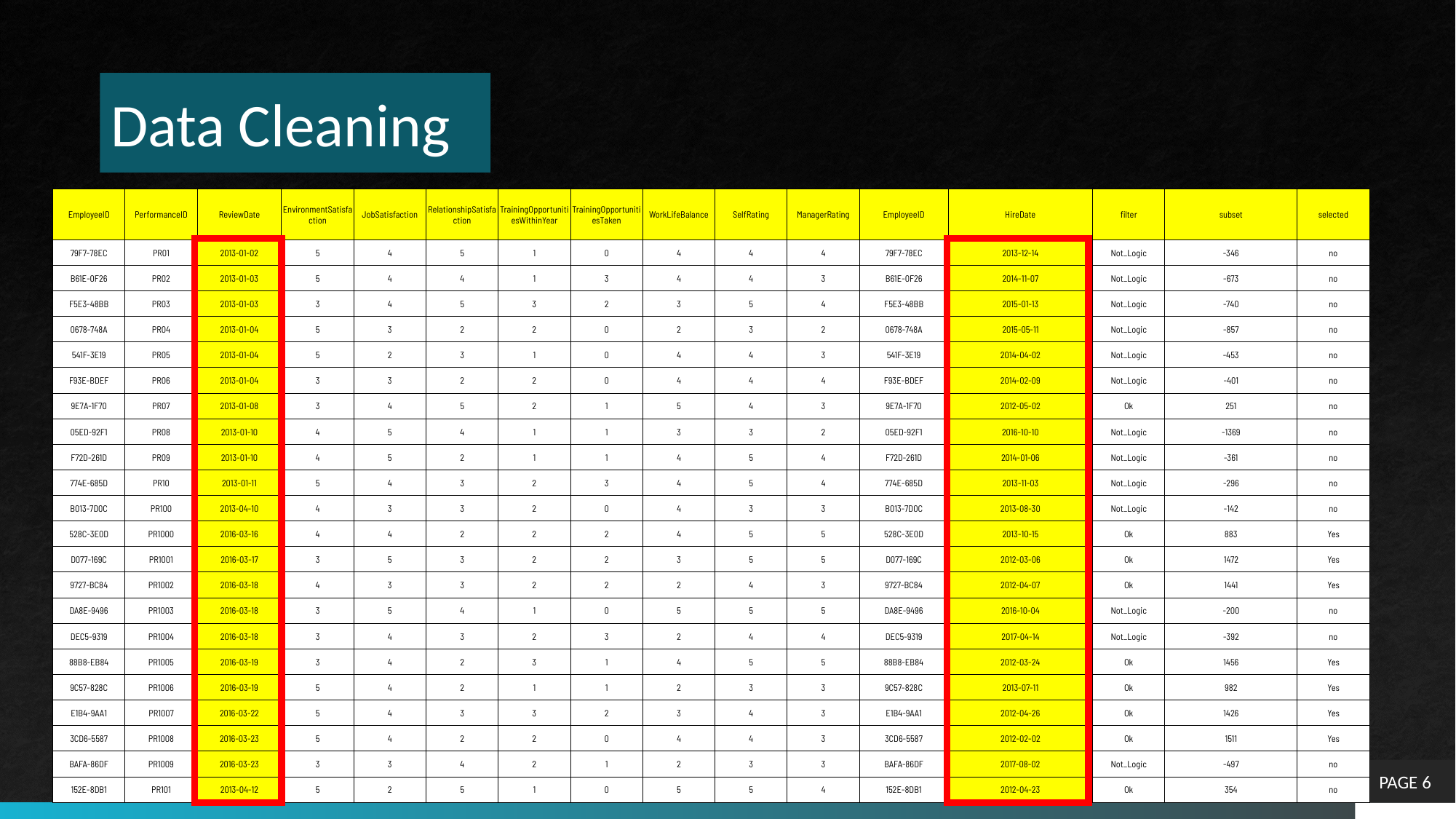

# Data Cleaning
| EmployeeID | PerformanceID | ReviewDate | EnvironmentSatisfaction | JobSatisfaction | RelationshipSatisfaction | TrainingOpportunitiesWithinYear | TrainingOpportunitiesTaken | WorkLifeBalance | SelfRating | ManagerRating | EmployeeID | HireDate | filter | subset | selected |
| --- | --- | --- | --- | --- | --- | --- | --- | --- | --- | --- | --- | --- | --- | --- | --- |
| 79F7-78EC | PR01 | 2013-01-02 | 5 | 4 | 5 | 1 | 0 | 4 | 4 | 4 | 79F7-78EC | 2013-12-14 | Not\_Logic | -346 | no |
| B61E-0F26 | PR02 | 2013-01-03 | 5 | 4 | 4 | 1 | 3 | 4 | 4 | 3 | B61E-0F26 | 2014-11-07 | Not\_Logic | -673 | no |
| F5E3-48BB | PR03 | 2013-01-03 | 3 | 4 | 5 | 3 | 2 | 3 | 5 | 4 | F5E3-48BB | 2015-01-13 | Not\_Logic | -740 | no |
| 0678-748A | PR04 | 2013-01-04 | 5 | 3 | 2 | 2 | 0 | 2 | 3 | 2 | 0678-748A | 2015-05-11 | Not\_Logic | -857 | no |
| 541F-3E19 | PR05 | 2013-01-04 | 5 | 2 | 3 | 1 | 0 | 4 | 4 | 3 | 541F-3E19 | 2014-04-02 | Not\_Logic | -453 | no |
| F93E-BDEF | PR06 | 2013-01-04 | 3 | 3 | 2 | 2 | 0 | 4 | 4 | 4 | F93E-BDEF | 2014-02-09 | Not\_Logic | -401 | no |
| 9E7A-1F70 | PR07 | 2013-01-08 | 3 | 4 | 5 | 2 | 1 | 5 | 4 | 3 | 9E7A-1F70 | 2012-05-02 | Ok | 251 | no |
| 05ED-92F1 | PR08 | 2013-01-10 | 4 | 5 | 4 | 1 | 1 | 3 | 3 | 2 | 05ED-92F1 | 2016-10-10 | Not\_Logic | -1369 | no |
| F72D-261D | PR09 | 2013-01-10 | 4 | 5 | 2 | 1 | 1 | 4 | 5 | 4 | F72D-261D | 2014-01-06 | Not\_Logic | -361 | no |
| 774E-685D | PR10 | 2013-01-11 | 5 | 4 | 3 | 2 | 3 | 4 | 5 | 4 | 774E-685D | 2013-11-03 | Not\_Logic | -296 | no |
| B013-7D0C | PR100 | 2013-04-10 | 4 | 3 | 3 | 2 | 0 | 4 | 3 | 3 | B013-7D0C | 2013-08-30 | Not\_Logic | -142 | no |
| 528C-3E0D | PR1000 | 2016-03-16 | 4 | 4 | 2 | 2 | 2 | 4 | 5 | 5 | 528C-3E0D | 2013-10-15 | Ok | 883 | Yes |
| D077-169C | PR1001 | 2016-03-17 | 3 | 5 | 3 | 2 | 2 | 3 | 5 | 5 | D077-169C | 2012-03-06 | Ok | 1472 | Yes |
| 9727-BC84 | PR1002 | 2016-03-18 | 4 | 3 | 3 | 2 | 2 | 2 | 4 | 3 | 9727-BC84 | 2012-04-07 | Ok | 1441 | Yes |
| DA8E-9496 | PR1003 | 2016-03-18 | 3 | 5 | 4 | 1 | 0 | 5 | 5 | 5 | DA8E-9496 | 2016-10-04 | Not\_Logic | -200 | no |
| DEC5-9319 | PR1004 | 2016-03-18 | 3 | 4 | 3 | 2 | 3 | 2 | 4 | 4 | DEC5-9319 | 2017-04-14 | Not\_Logic | -392 | no |
| 88B8-EB84 | PR1005 | 2016-03-19 | 3 | 4 | 2 | 3 | 1 | 4 | 5 | 5 | 88B8-EB84 | 2012-03-24 | Ok | 1456 | Yes |
| 9C57-828C | PR1006 | 2016-03-19 | 5 | 4 | 2 | 1 | 1 | 2 | 3 | 3 | 9C57-828C | 2013-07-11 | Ok | 982 | Yes |
| E1B4-9AA1 | PR1007 | 2016-03-22 | 5 | 4 | 3 | 3 | 2 | 3 | 4 | 3 | E1B4-9AA1 | 2012-04-26 | Ok | 1426 | Yes |
| 3CD6-5587 | PR1008 | 2016-03-23 | 5 | 4 | 2 | 2 | 0 | 4 | 4 | 3 | 3CD6-5587 | 2012-02-02 | Ok | 1511 | Yes |
| BAFA-86DF | PR1009 | 2016-03-23 | 3 | 3 | 4 | 2 | 1 | 2 | 3 | 3 | BAFA-86DF | 2017-08-02 | Not\_Logic | -497 | no |
| 152E-8DB1 | PR101 | 2013-04-12 | 5 | 2 | 5 | 1 | 0 | 5 | 5 | 4 | 152E-8DB1 | 2012-04-23 | Ok | 354 | no |

PAGE 6